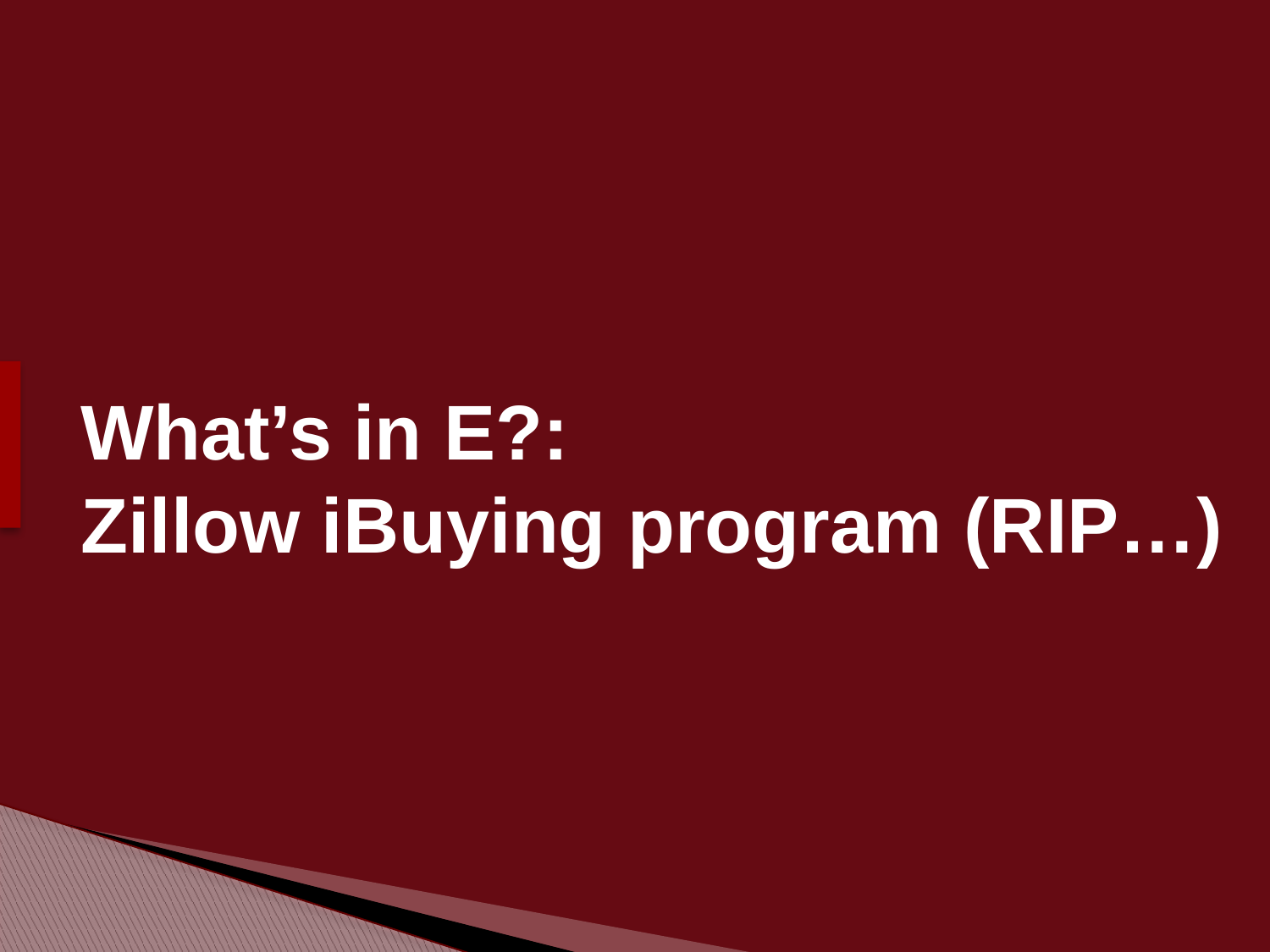

# What’s in E?: Zillow iBuying program (RIP…)